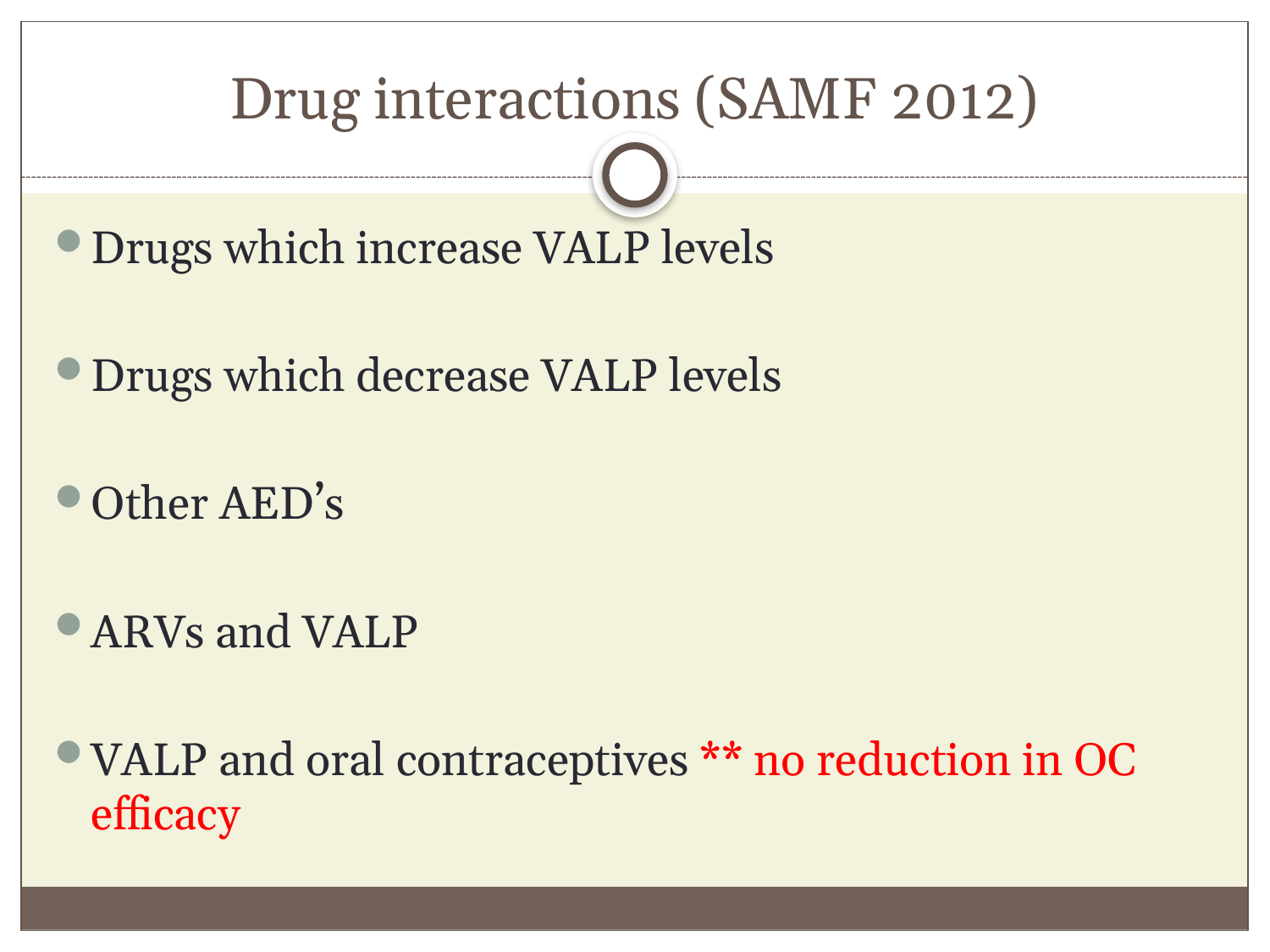

# Drug interactions (SAMF 2012)
Drugs which increase VALP levels

Drugs which decrease VALP levels

Other AED’s

ARVs and VALP

VALP and oral contraceptives ** no reduction in OC efficacy